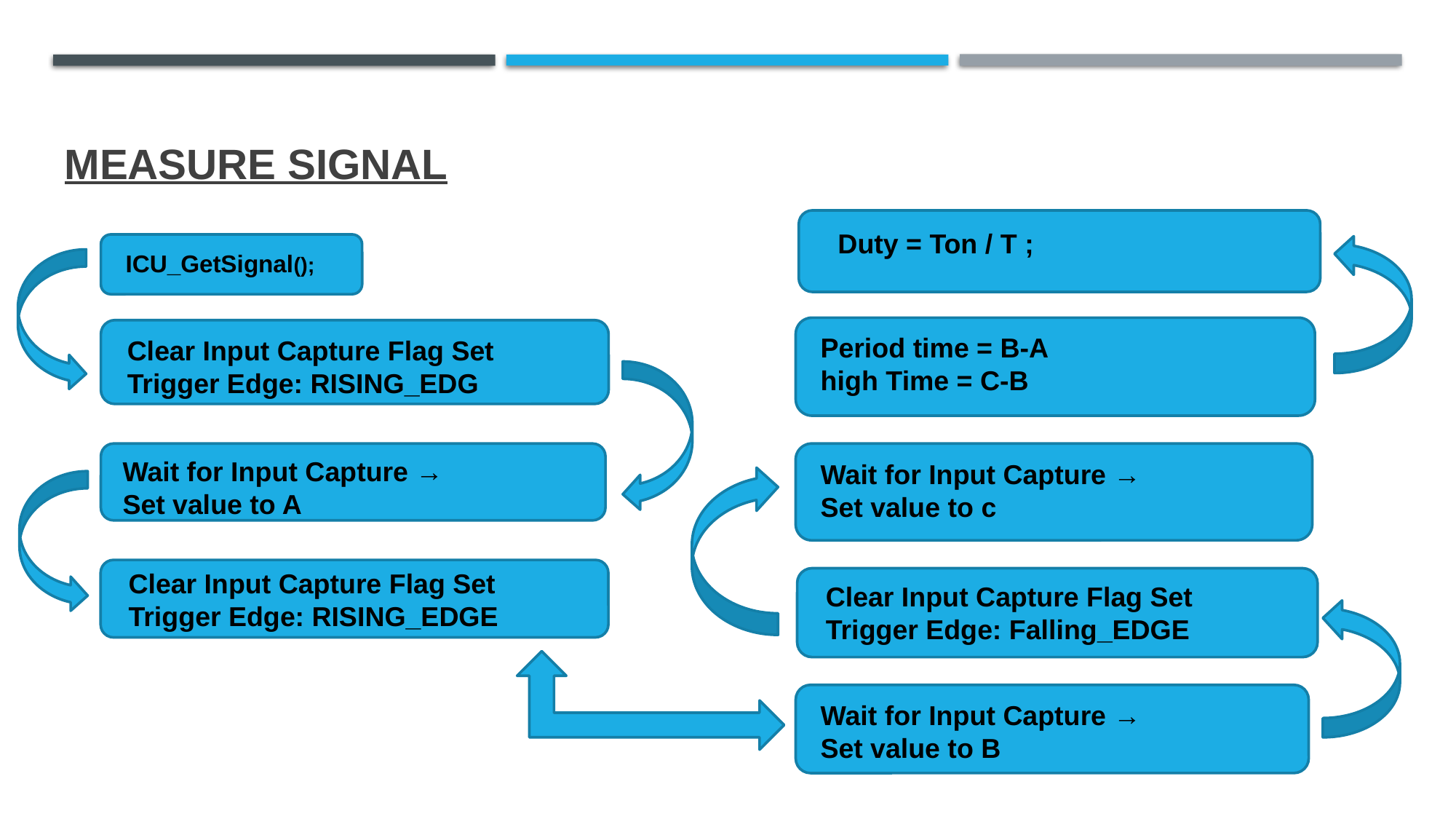

# Measure Signal

Duty = Ton / T ;

ICU_GetSignal();

Period time = B-A
high Time = C-B

Clear Input Capture Flag Set
Trigger Edge: RISING_EDG

Wait for Input Capture →
Set value to A

Wait for Input Capture →
Set value to c

Clear Input Capture Flag Set
Trigger Edge: RISING_EDGE

Clear Input Capture Flag Set
Trigger Edge: Falling_EDGE

Wait for Input Capture →
Set value to B